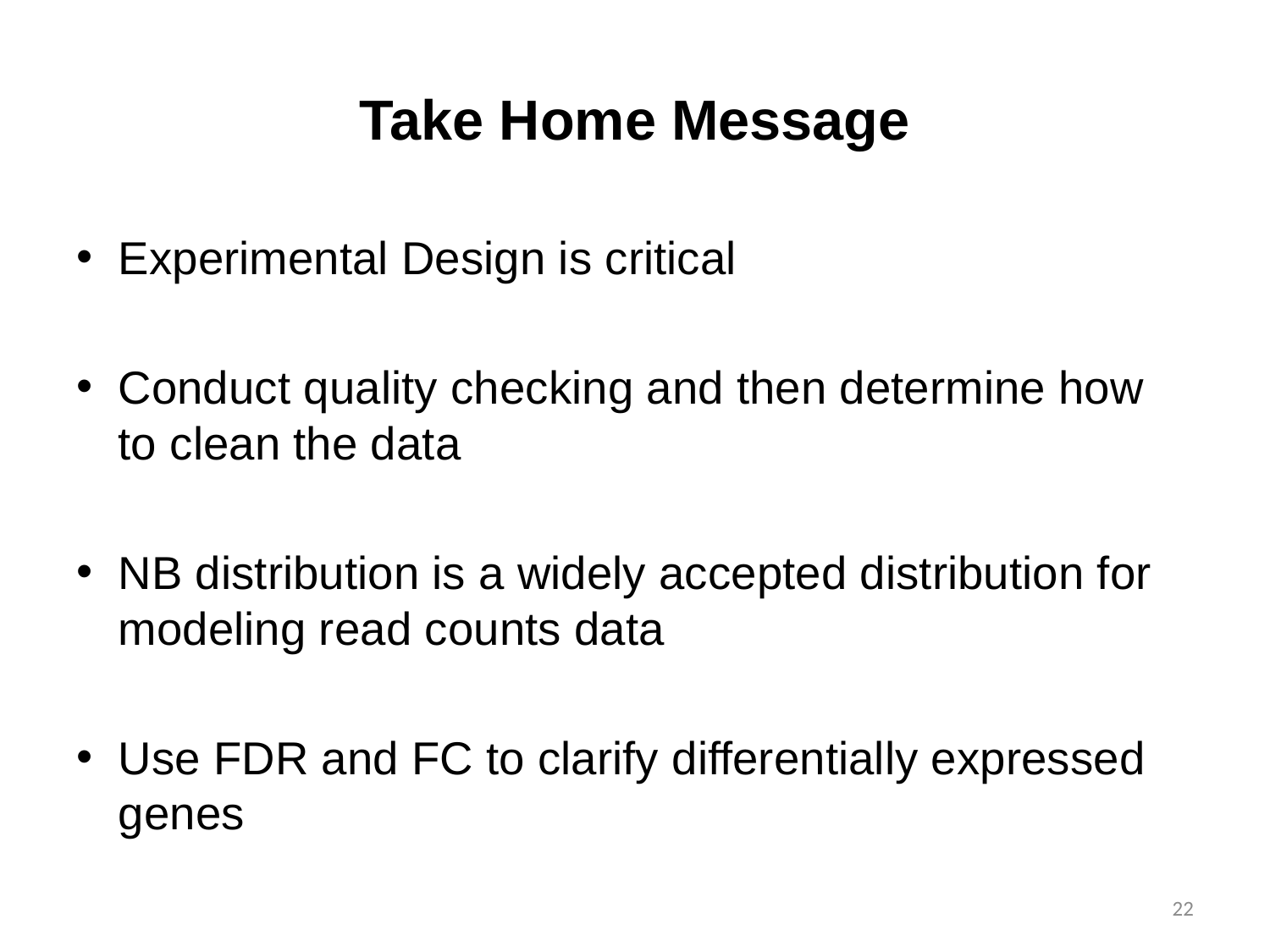

# Take Home Message
Experimental Design is critical

Conduct quality checking and then determine how to clean the data

NB distribution is a widely accepted distribution for modeling read counts data

Use FDR and FC to clarify differentially expressed genes
22